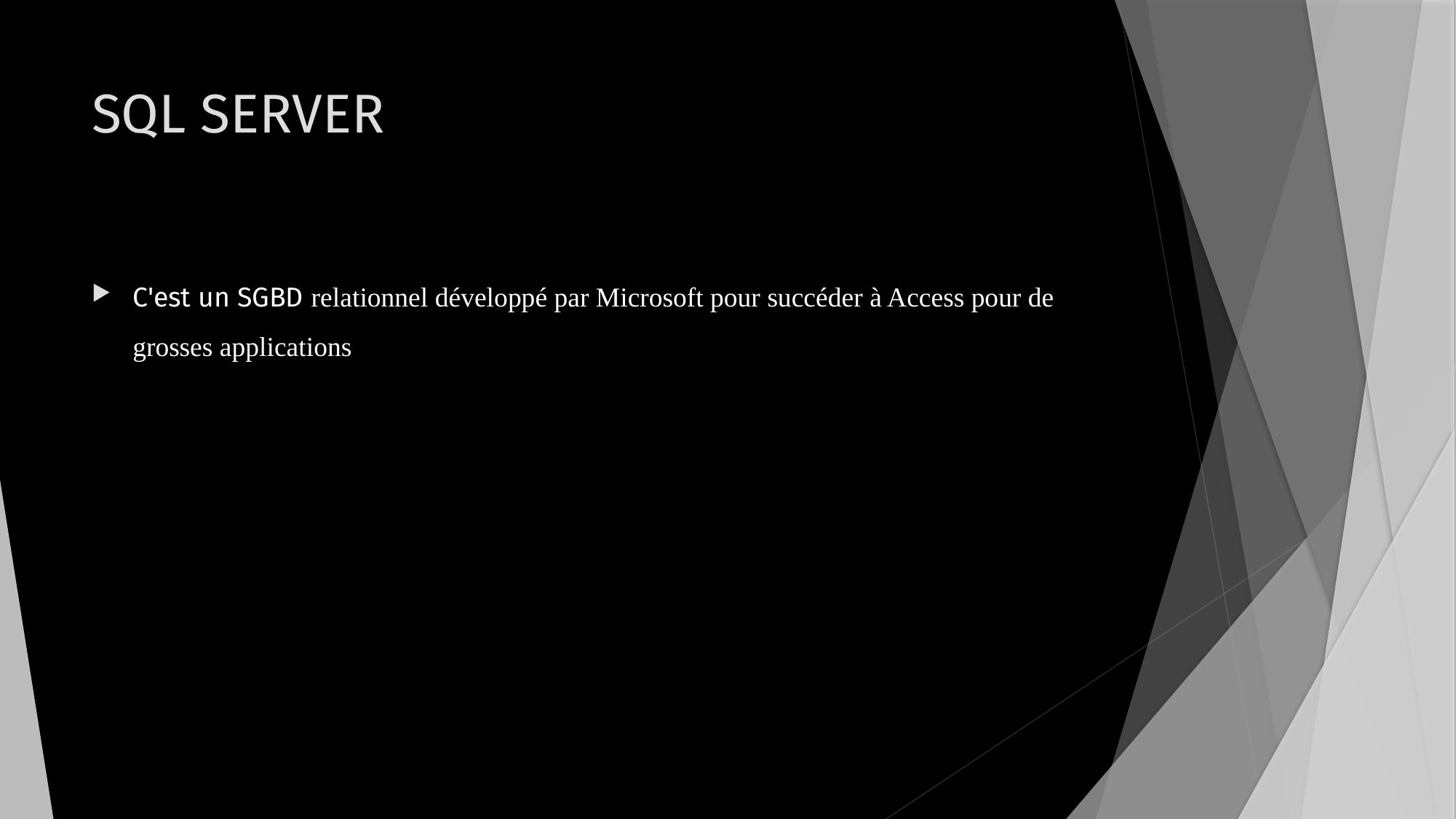

# SQL SERVER
C'est un SGBD relationnel développé par Microsoft pour succéder à Access pour de grosses applications